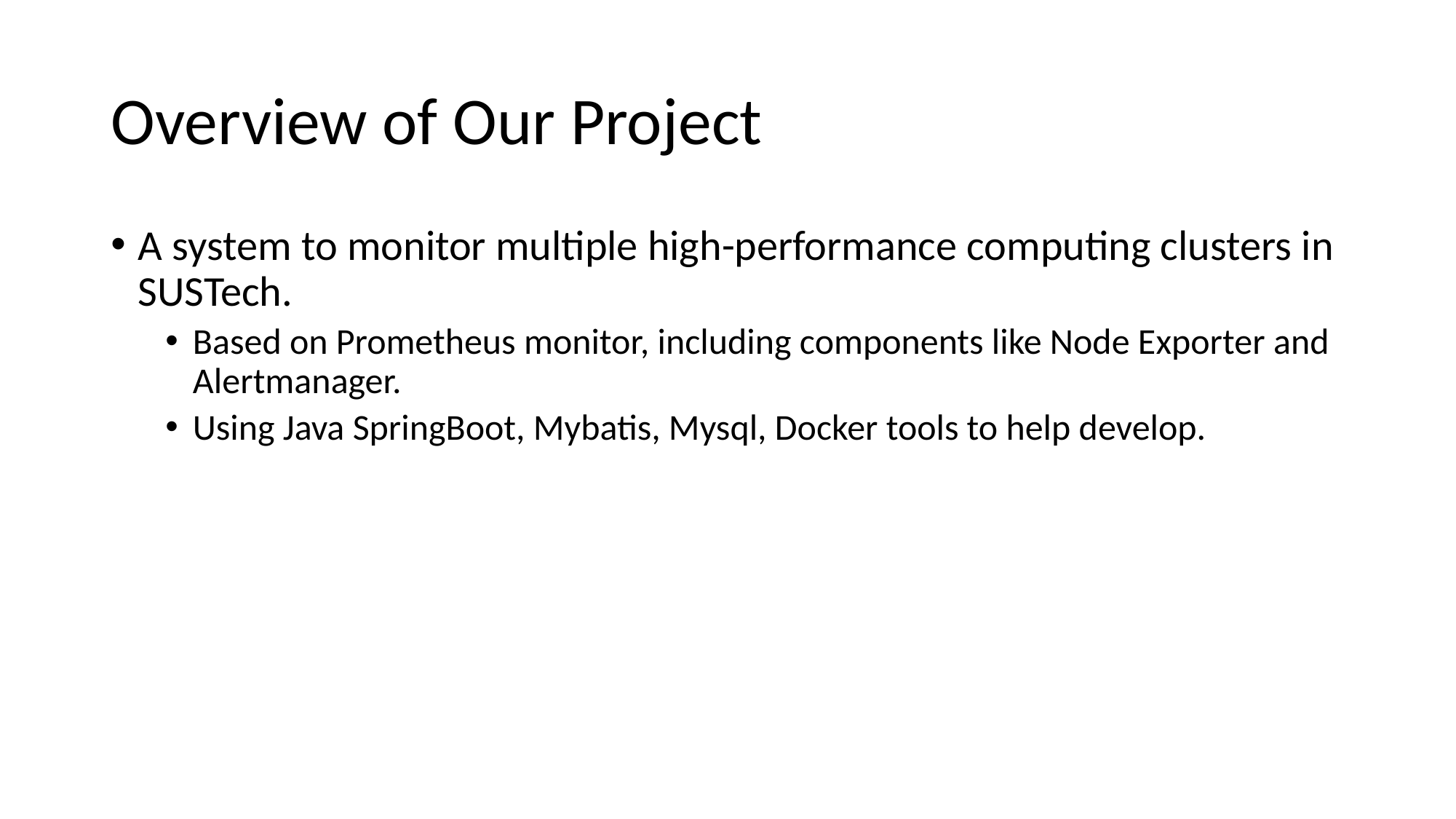

# Overview of Our Project
A system to monitor multiple high-performance computing clusters in SUSTech.
Based on Prometheus monitor, including components like Node Exporter and Alertmanager.
Using Java SpringBoot, Mybatis, Mysql, Docker tools to help develop.